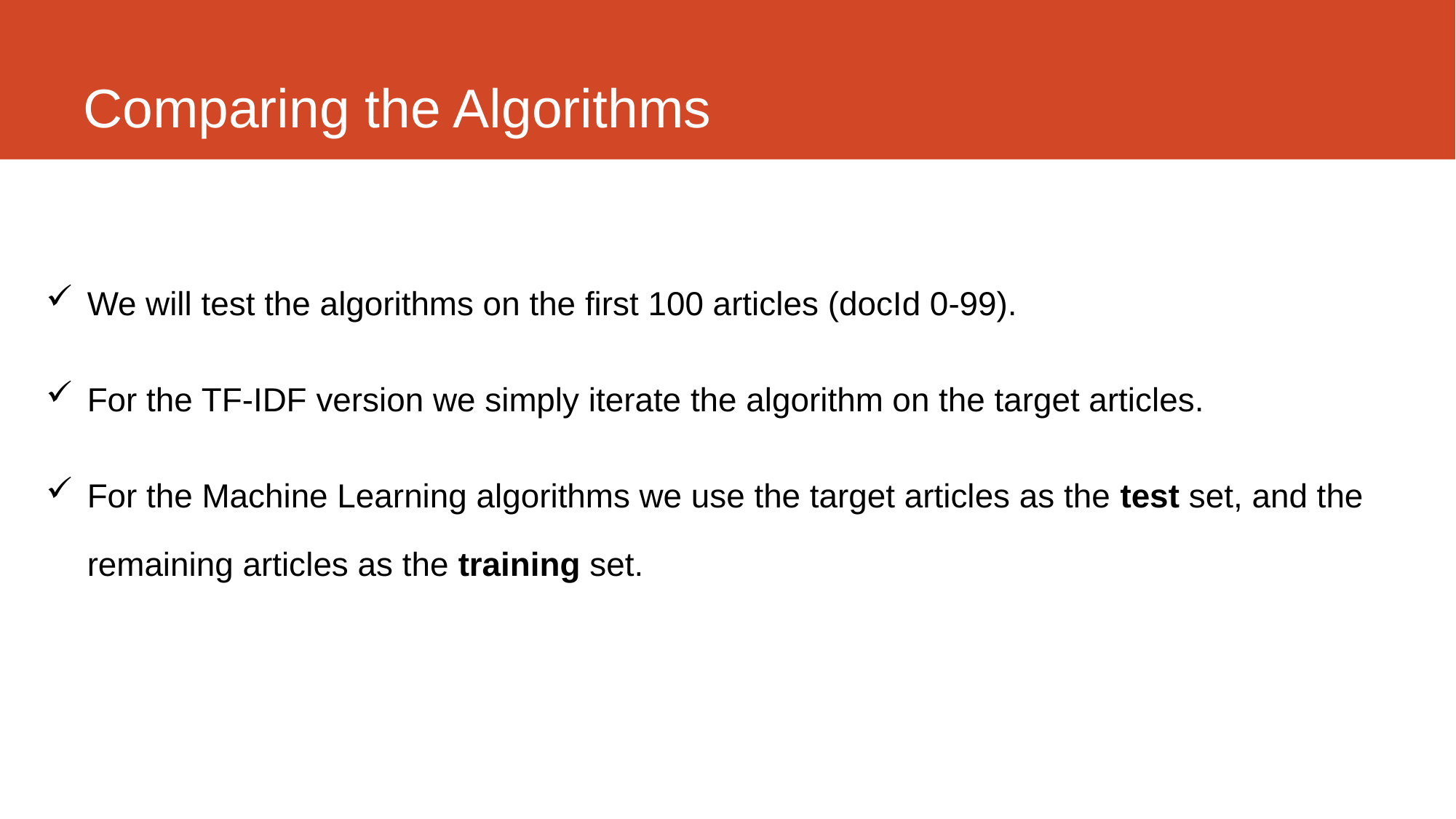

# Comparing the Algorithms
We will test the algorithms on the first 100 articles (docId 0-99).
For the TF-IDF version we simply iterate the algorithm on the target articles.
For the Machine Learning algorithms we use the target articles as the test set, and the remaining articles as the training set.